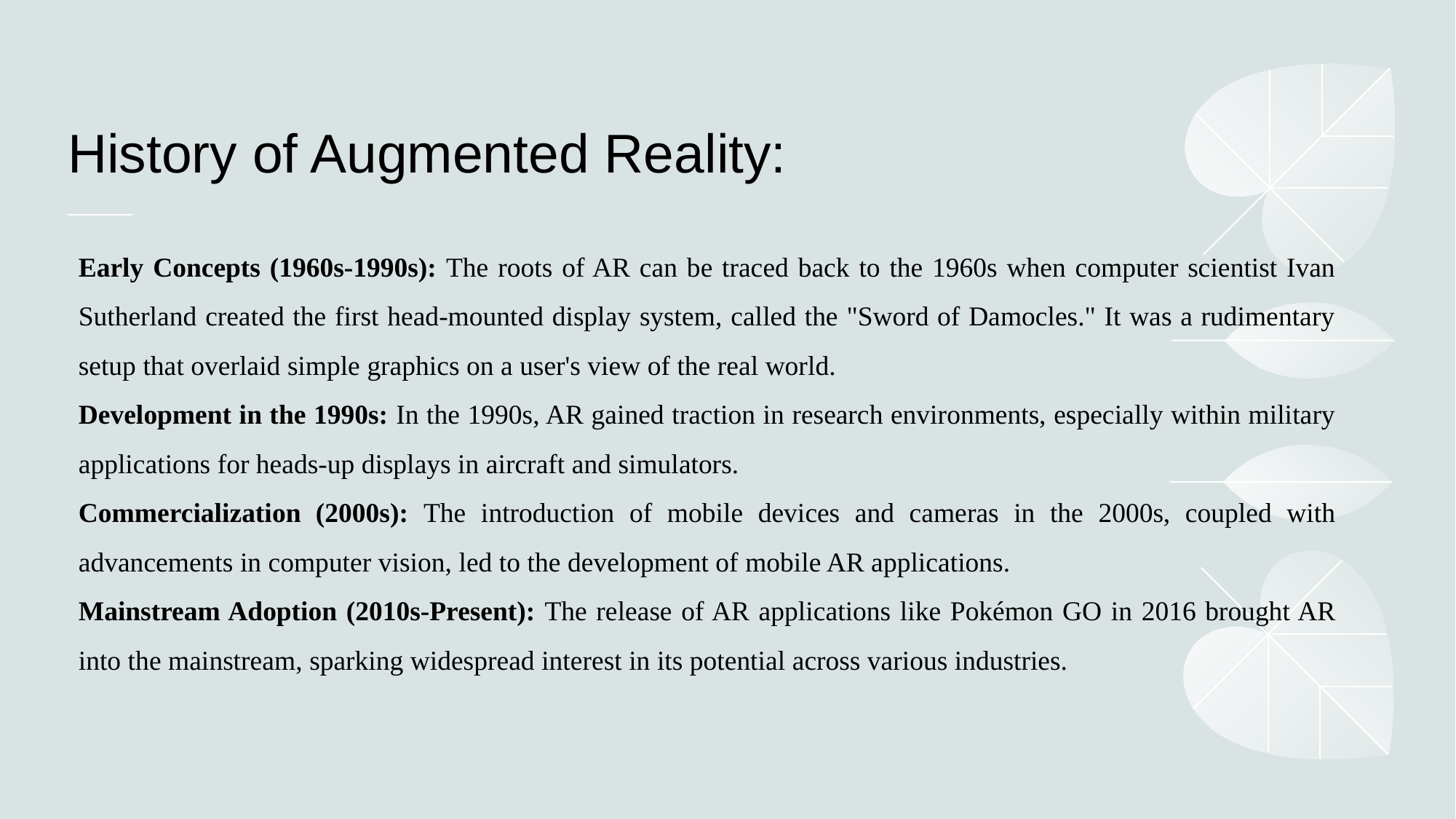

# History of Augmented Reality:
Early Concepts (1960s-1990s): The roots of AR can be traced back to the 1960s when computer scientist Ivan Sutherland created the first head-mounted display system, called the "Sword of Damocles." It was a rudimentary setup that overlaid simple graphics on a user's view of the real world.
Development in the 1990s: In the 1990s, AR gained traction in research environments, especially within military applications for heads-up displays in aircraft and simulators.
Commercialization (2000s): The introduction of mobile devices and cameras in the 2000s, coupled with advancements in computer vision, led to the development of mobile AR applications.
Mainstream Adoption (2010s-Present): The release of AR applications like Pokémon GO in 2016 brought AR into the mainstream, sparking widespread interest in its potential across various industries.